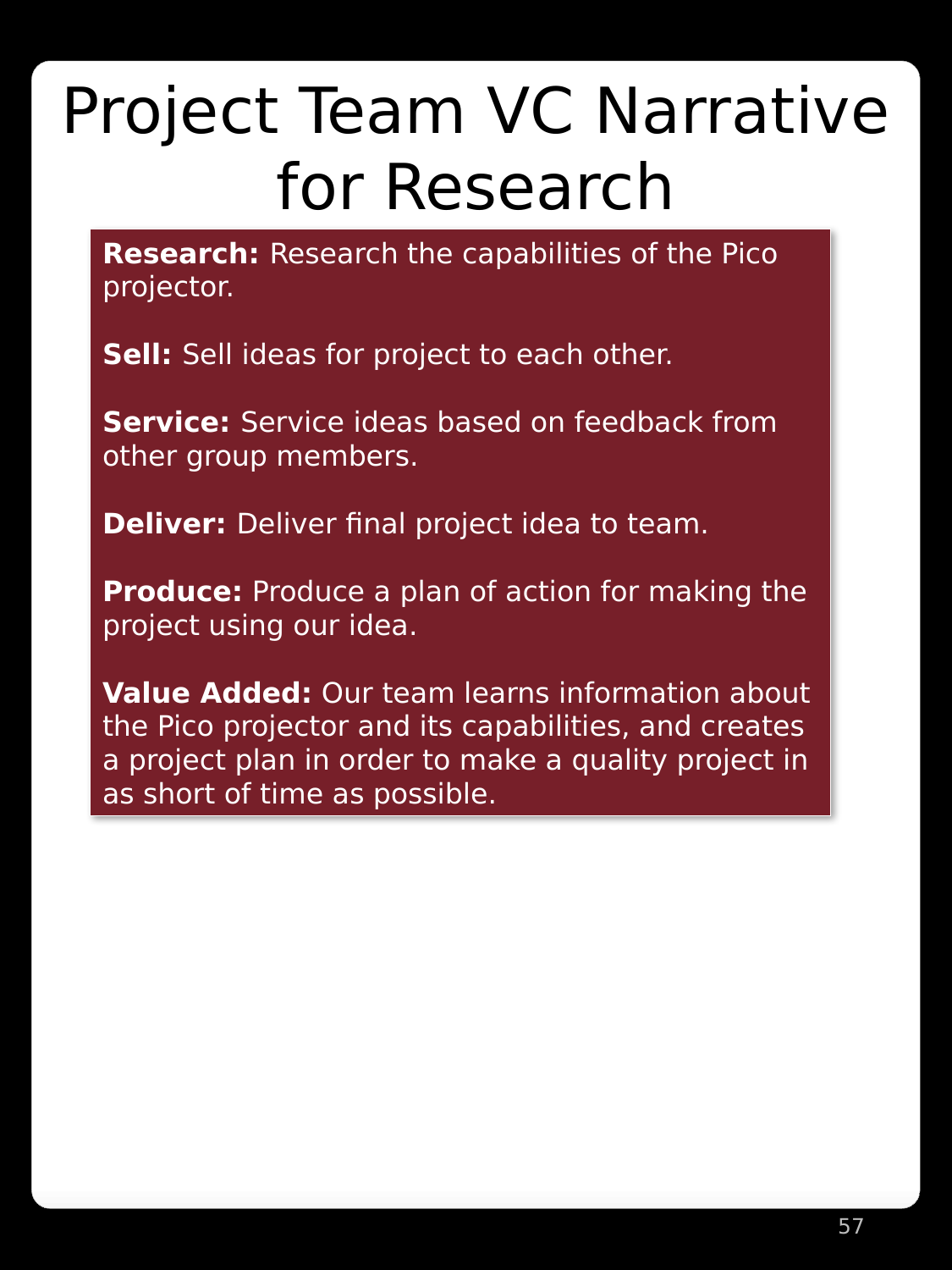

Project Team VC Narrative for Research
Research: Research the capabilities of the Pico projector.

Sell: Sell ideas for project to each other.

Service: Service ideas based on feedback from other group members.

Deliver: Deliver final project idea to team.

Produce: Produce a plan of action for making the project using our idea.

Value Added: Our team learns information about the Pico projector and its capabilities, and creates a project plan in order to make a quality project in as short of time as possible.
57